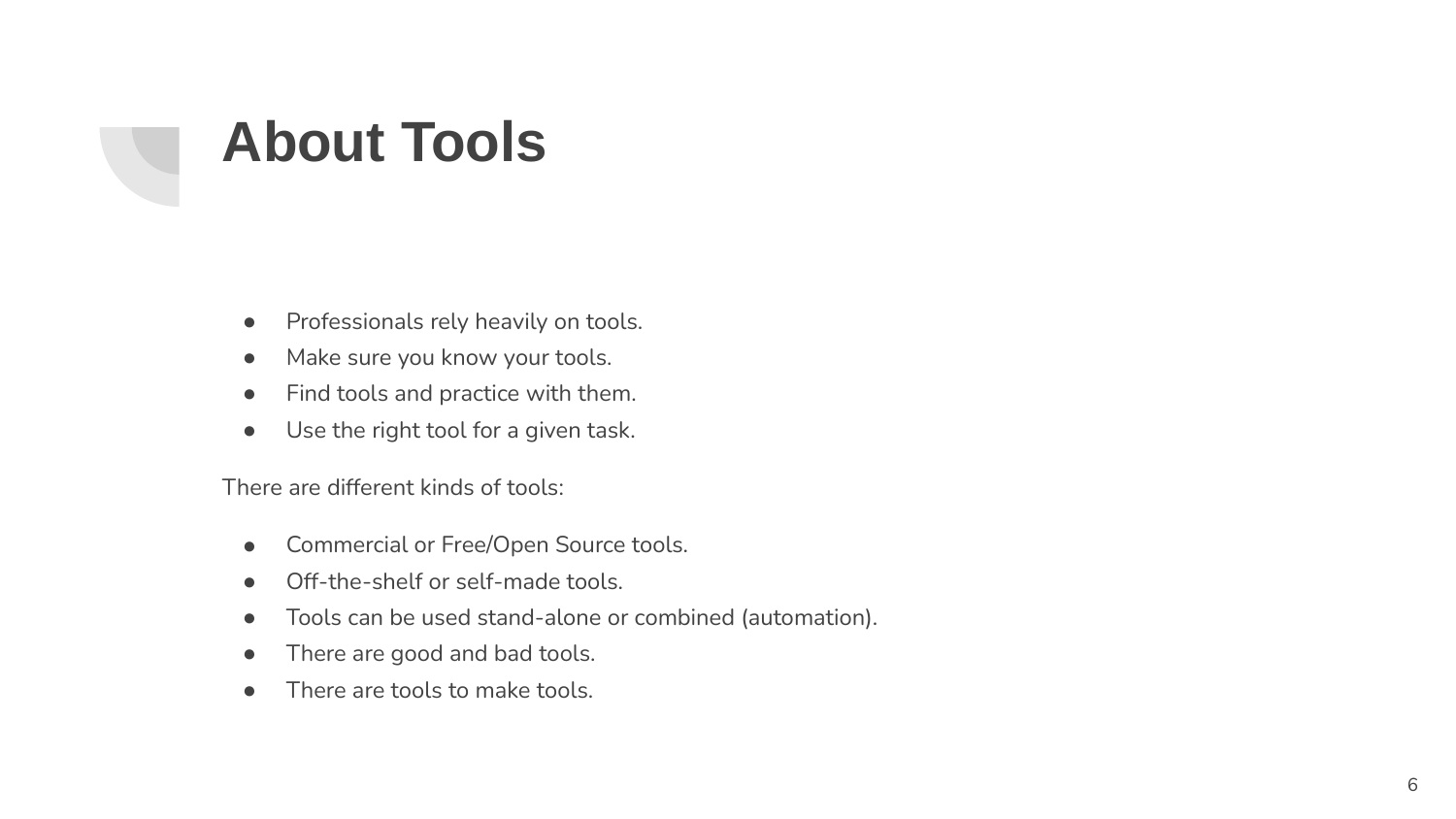

# About Tools
Professionals rely heavily on tools.
Make sure you know your tools.
Find tools and practice with them.
Use the right tool for a given task.
There are different kinds of tools:
Commercial or Free/Open Source tools.
Off-the-shelf or self-made tools.
Tools can be used stand-alone or combined (automation).
There are good and bad tools.
There are tools to make tools.
6